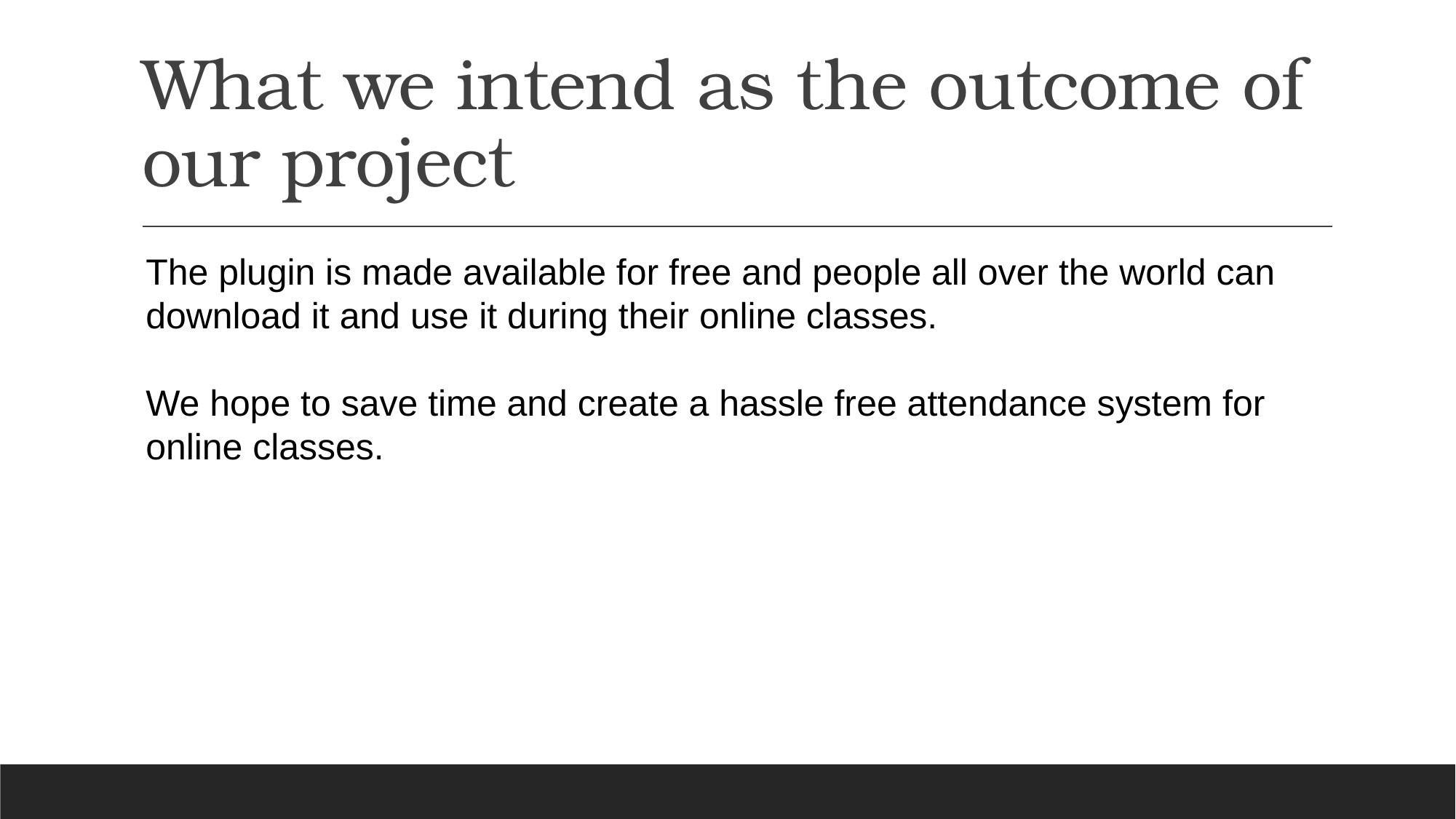

# What we intend as the outcome of our project
The plugin is made available for free and people all over the world can  download it and use it during their online classes.

We hope to save time and create a hassle free attendance system for online classes.